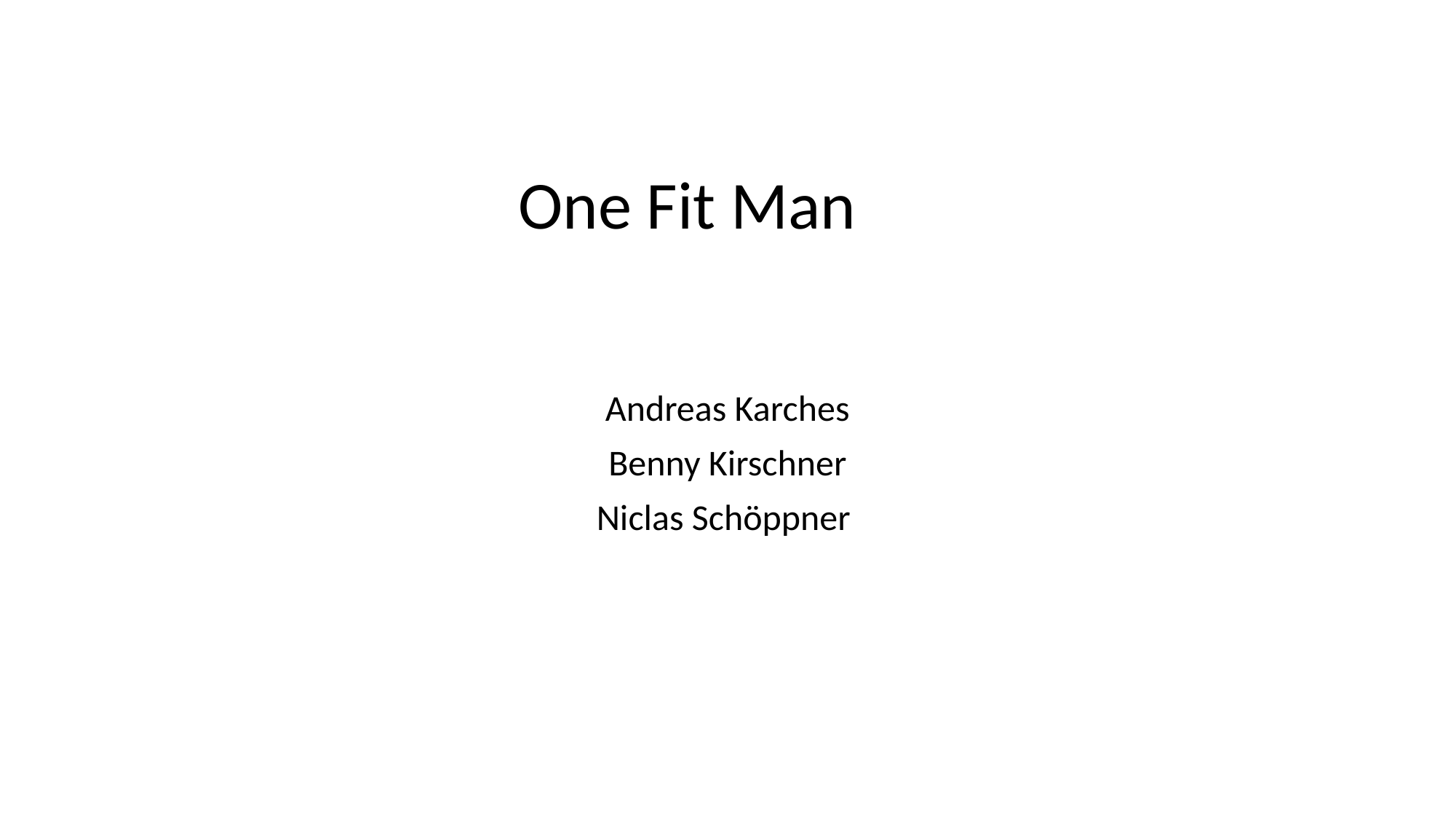

# One Fit Man
Andreas Karches
Benny Kirschner
Niclas Schöppner